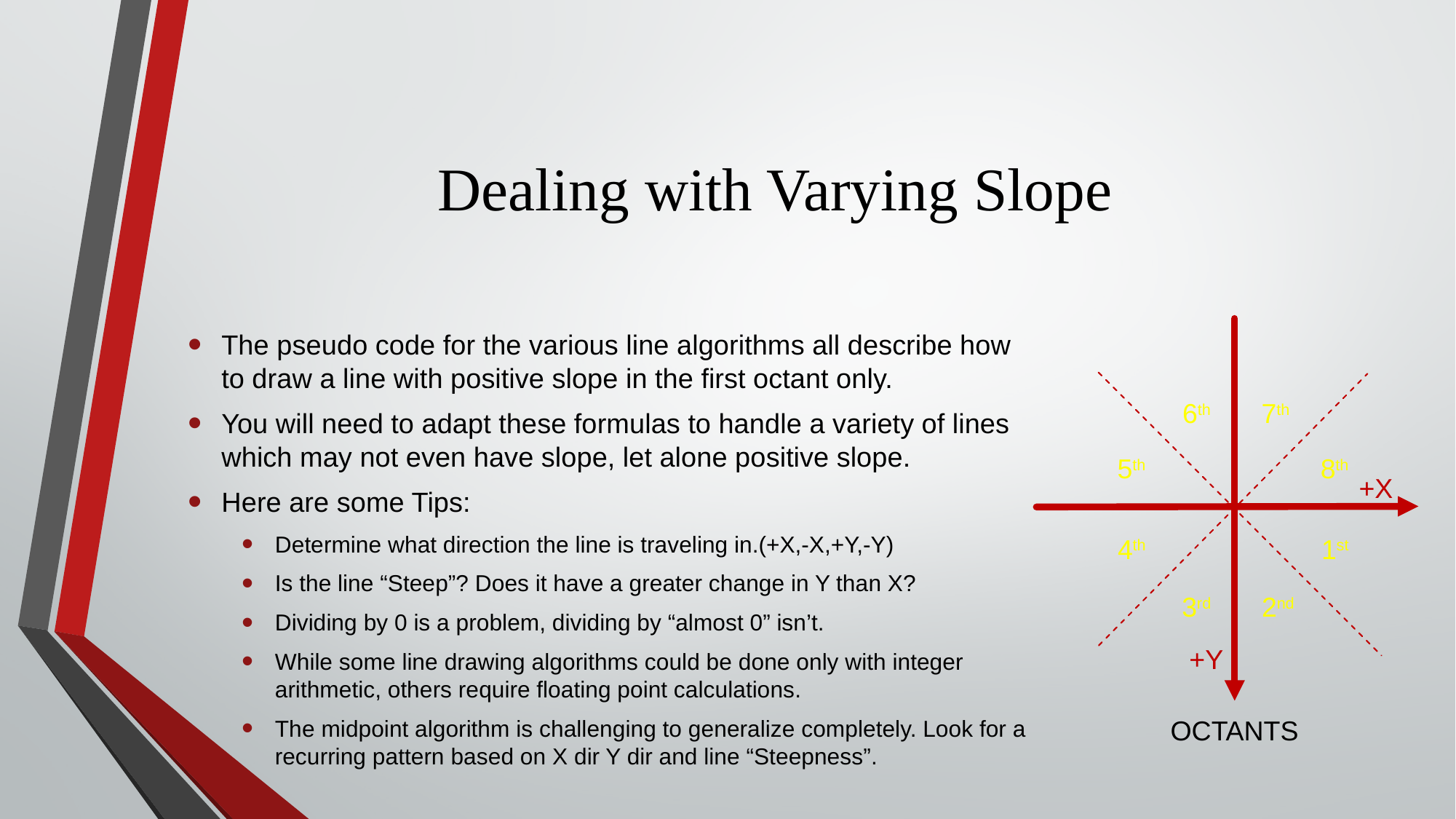

# Dealing with Varying Slope
The pseudo code for the various line algorithms all describe how to draw a line with positive slope in the first octant only.
You will need to adapt these formulas to handle a variety of lines which may not even have slope, let alone positive slope.
Here are some Tips:
Determine what direction the line is traveling in.(+X,-X,+Y,-Y)
Is the line “Steep”? Does it have a greater change in Y than X?
Dividing by 0 is a problem, dividing by “almost 0” isn’t.
While some line drawing algorithms could be done only with integer arithmetic, others require floating point calculations.
The midpoint algorithm is challenging to generalize completely. Look for a recurring pattern based on X dir Y dir and line “Steepness”.
6th
7th
5th
8th
+X
4th
1st
3rd
2nd
+Y
OCTANTS